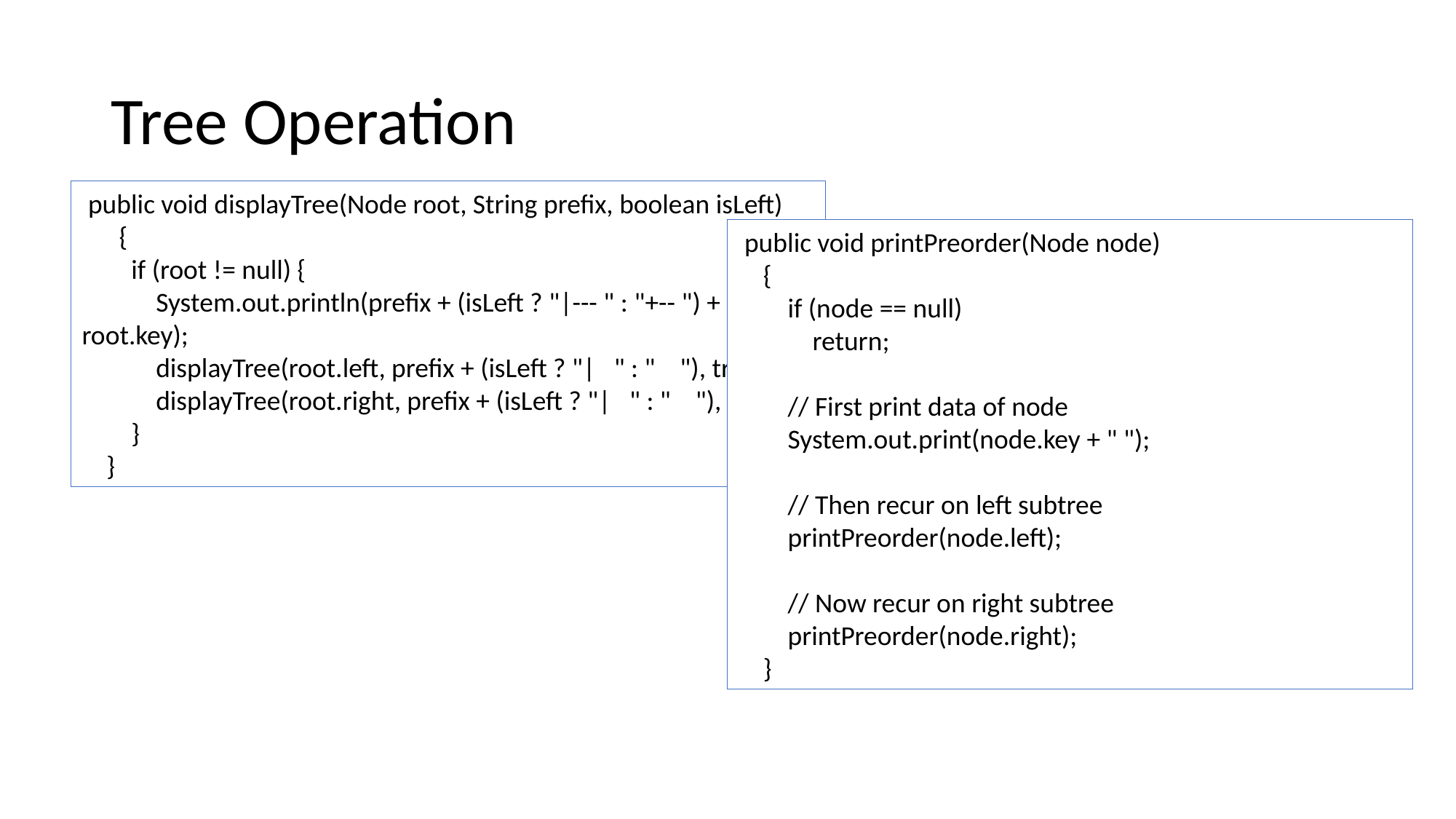

# Tree Operation
 public void displayTree(Node root, String prefix, boolean isLeft)
      {
        if (root != null) {
            System.out.println(prefix + (isLeft ? "|--- " : "+-- ") + root.key);
            displayTree(root.left, prefix + (isLeft ? "|   " : "    "), true);
            displayTree(root.right, prefix + (isLeft ? "|   " : "    "), false);
        }
    }
 public void printPreorder(Node node)
    {
        if (node == null)
            return;

        // First print data of node
        System.out.print(node.key + " ");

        // Then recur on left subtree
        printPreorder(node.left);

        // Now recur on right subtree
        printPreorder(node.right);
    }